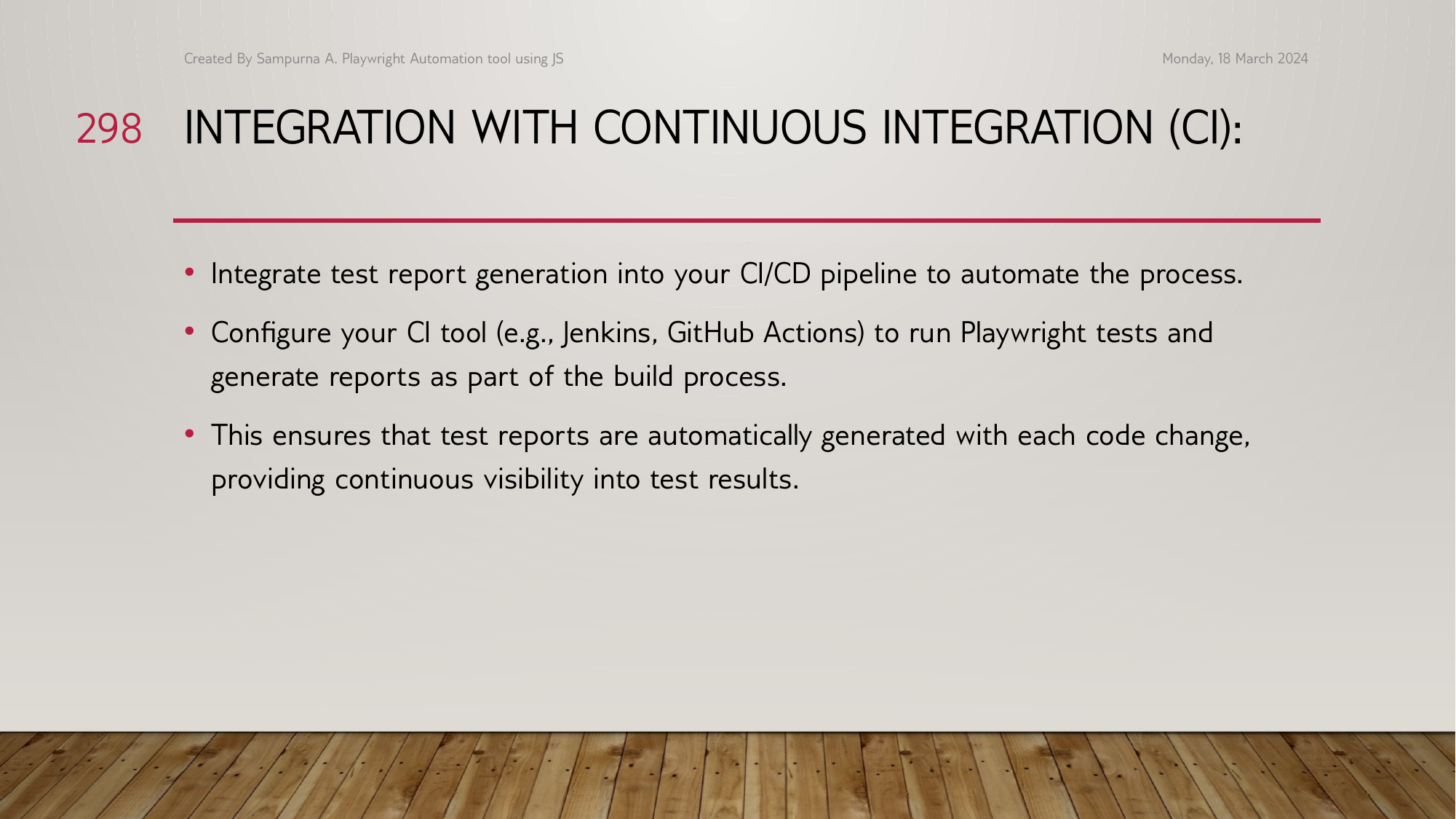

Created By Sampurna A. Playwright Automation tool using JS
Monday, 18 March 2024
298
# Integration with Continuous Integration (CI):
Integrate test report generation into your CI/CD pipeline to automate the process.
Configure your CI tool (e.g., Jenkins, GitHub Actions) to run Playwright tests and generate reports as part of the build process.
This ensures that test reports are automatically generated with each code change, providing continuous visibility into test results.